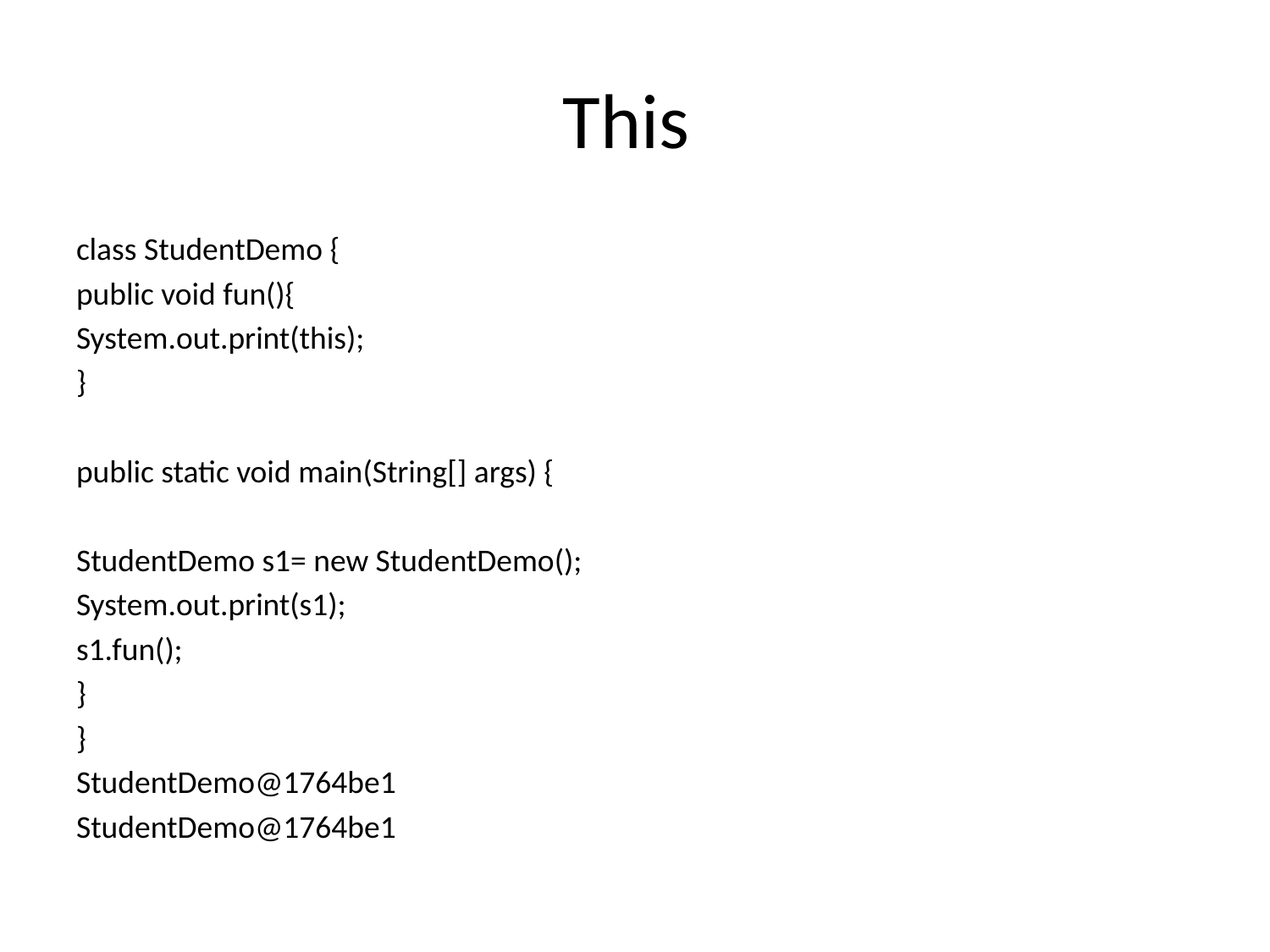

# This
class StudentDemo {
public void fun(){
System.out.print(this);
}

public static void main(String[] args) {

StudentDemo s1= new StudentDemo();
System.out.print(s1);
s1.fun();
}
}
StudentDemo@1764be1
StudentDemo@1764be1